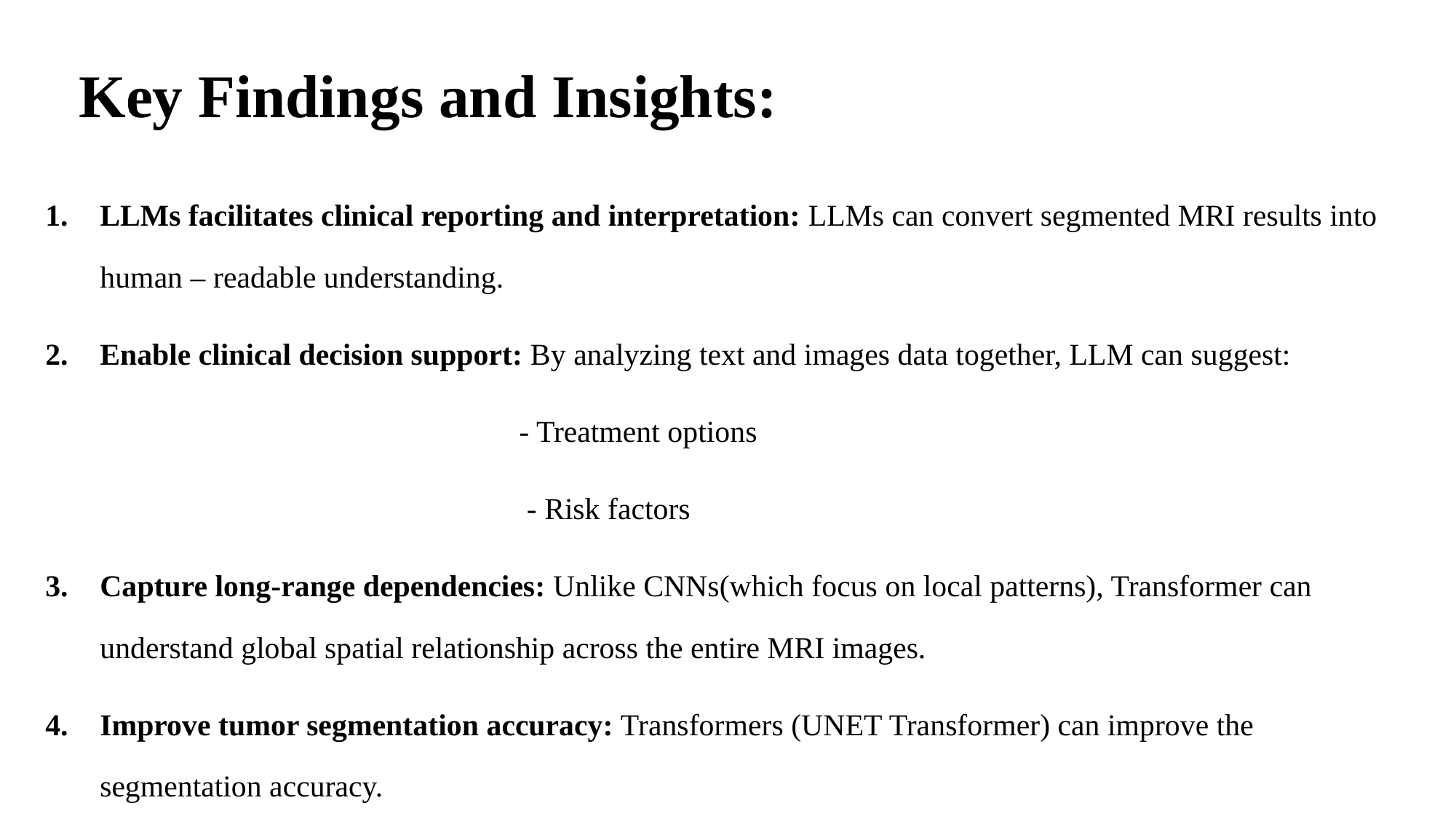

# Key Findings and Insights:
LLMs facilitates clinical reporting and interpretation: LLMs can convert segmented MRI results into human – readable understanding.
Enable clinical decision support: By analyzing text and images data together, LLM can suggest:
                                                              - Treatment options
                                                               - Risk factors
Capture long-range dependencies: Unlike CNNs(which focus on local patterns), Transformer can understand global spatial relationship across the entire MRI images.
Improve tumor segmentation accuracy: Transformers (UNET Transformer) can improve the segmentation accuracy.